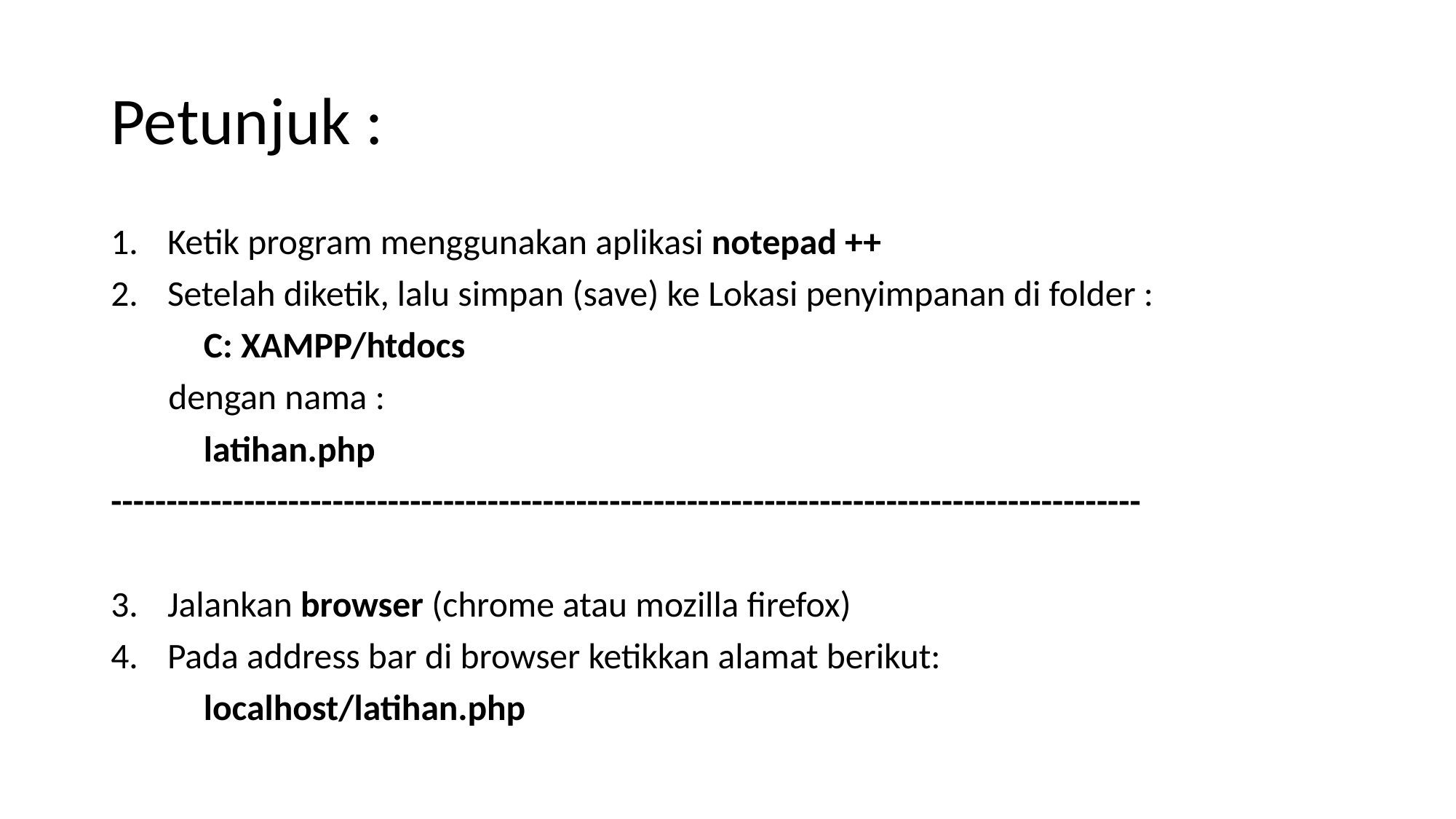

# Petunjuk :
Ketik program menggunakan aplikasi notepad ++
Setelah diketik, lalu simpan (save) ke Lokasi penyimpanan di folder :
	C: XAMPP/htdocs
       dengan nama :
	latihan.php
---------------------------------------------------------------------------------------------

Jalankan browser (chrome atau mozilla firefox)
Pada address bar di browser ketikkan alamat berikut:
	localhost/latihan.php